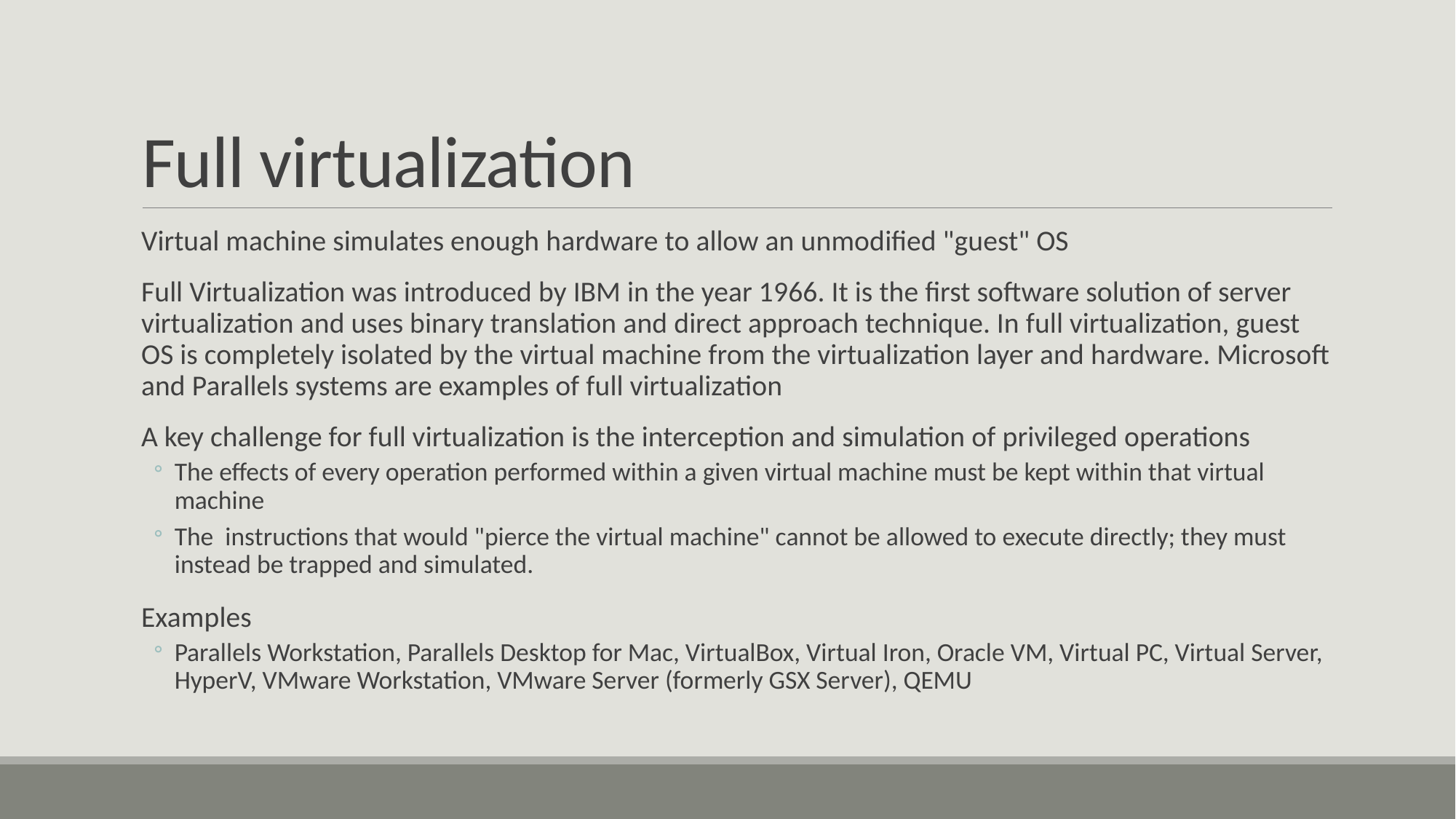

# Full virtualization
Virtual machine simulates enough hardware to allow an unmodified "guest" OS
Full Virtualization was introduced by IBM in the year 1966. It is the first software solution of server virtualization and uses binary translation and direct approach technique. In full virtualization, guest OS is completely isolated by the virtual machine from the virtualization layer and hardware. Microsoft and Parallels systems are examples of full virtualization
A key challenge for full virtualization is the interception and simulation of privileged operations
The effects of every operation performed within a given virtual machine must be kept within that virtual machine
The  instructions that would "pierce the virtual machine" cannot be allowed to execute directly; they must instead be trapped and simulated.
Examples
Parallels Workstation, Parallels Desktop for Mac, VirtualBox, Virtual Iron, Oracle VM, Virtual PC, Virtual Server, HyperV, VMware Workstation, VMware Server (formerly GSX Server), QEMU